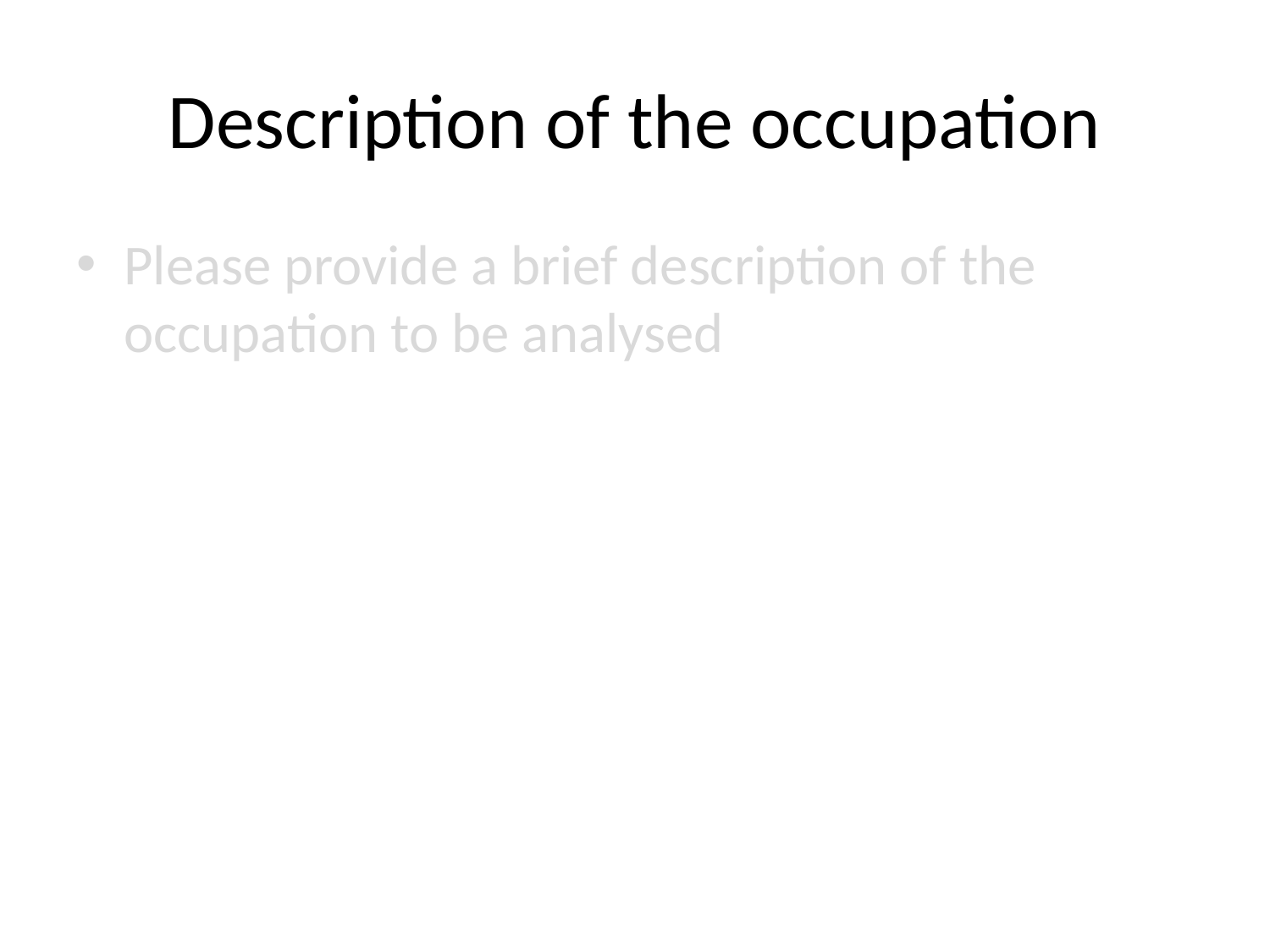

# Description of the occupation
Please provide a brief description of the occupation to be analysed